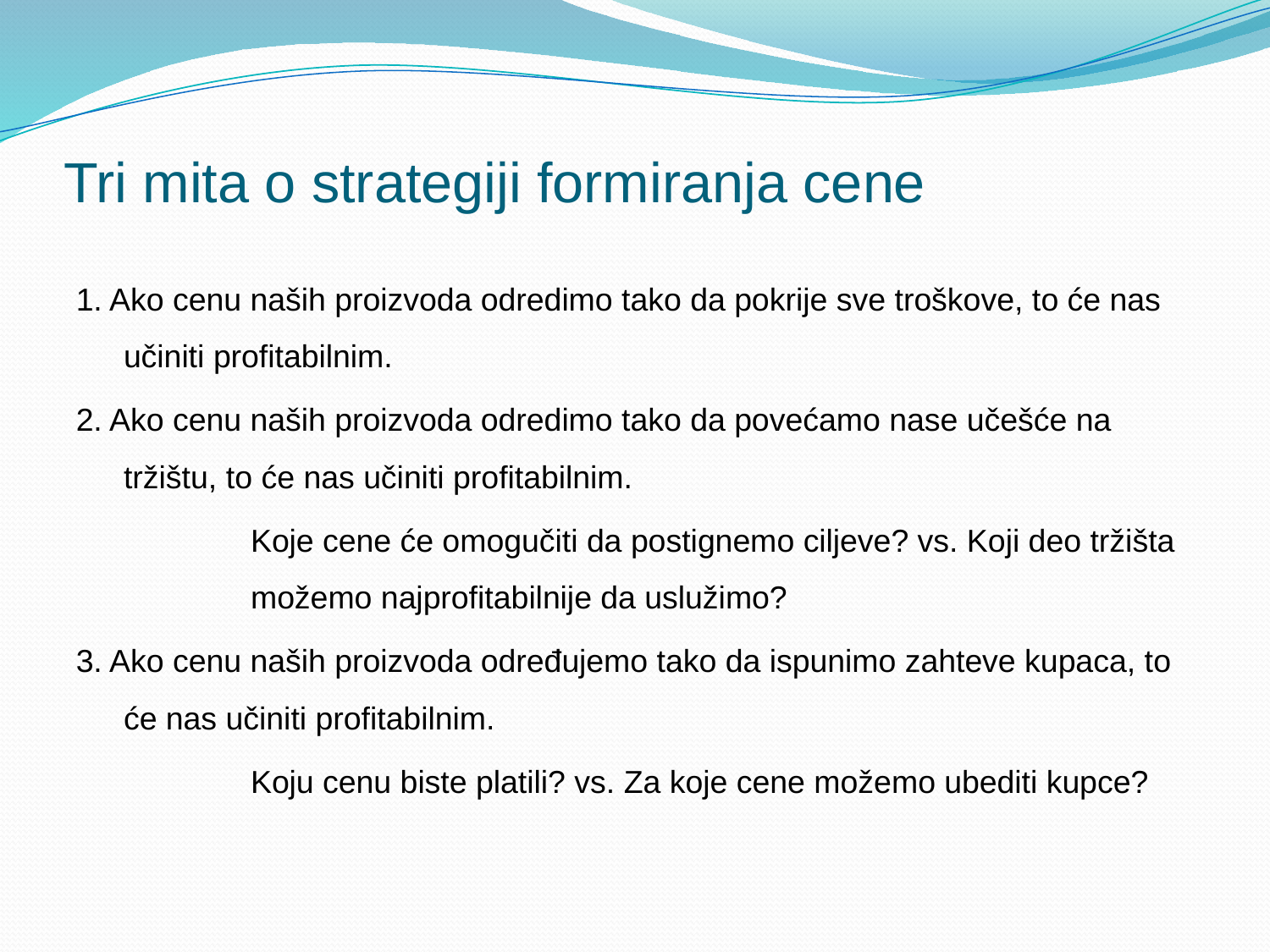

# Tri mita o strategiji formiranja cene
1. Ako cenu naših proizvoda odredimo tako da pokrije sve troškove, to će nas učiniti profitabilnim.
2. Ako cenu naših proizvoda odredimo tako da povećamo nase učešće na tržištu, to će nas učiniti profitabilnim.
		Koje cene će omogučiti da postignemo ciljeve? vs. Koji deo tržišta 	možemo najprofitabilnije da uslužimo?
3. Ako cenu naših proizvoda određujemo tako da ispunimo zahteve kupaca, to će nas učiniti profitabilnim.
		Koju cenu biste platili? vs. Za koje cene možemo ubediti kupce?